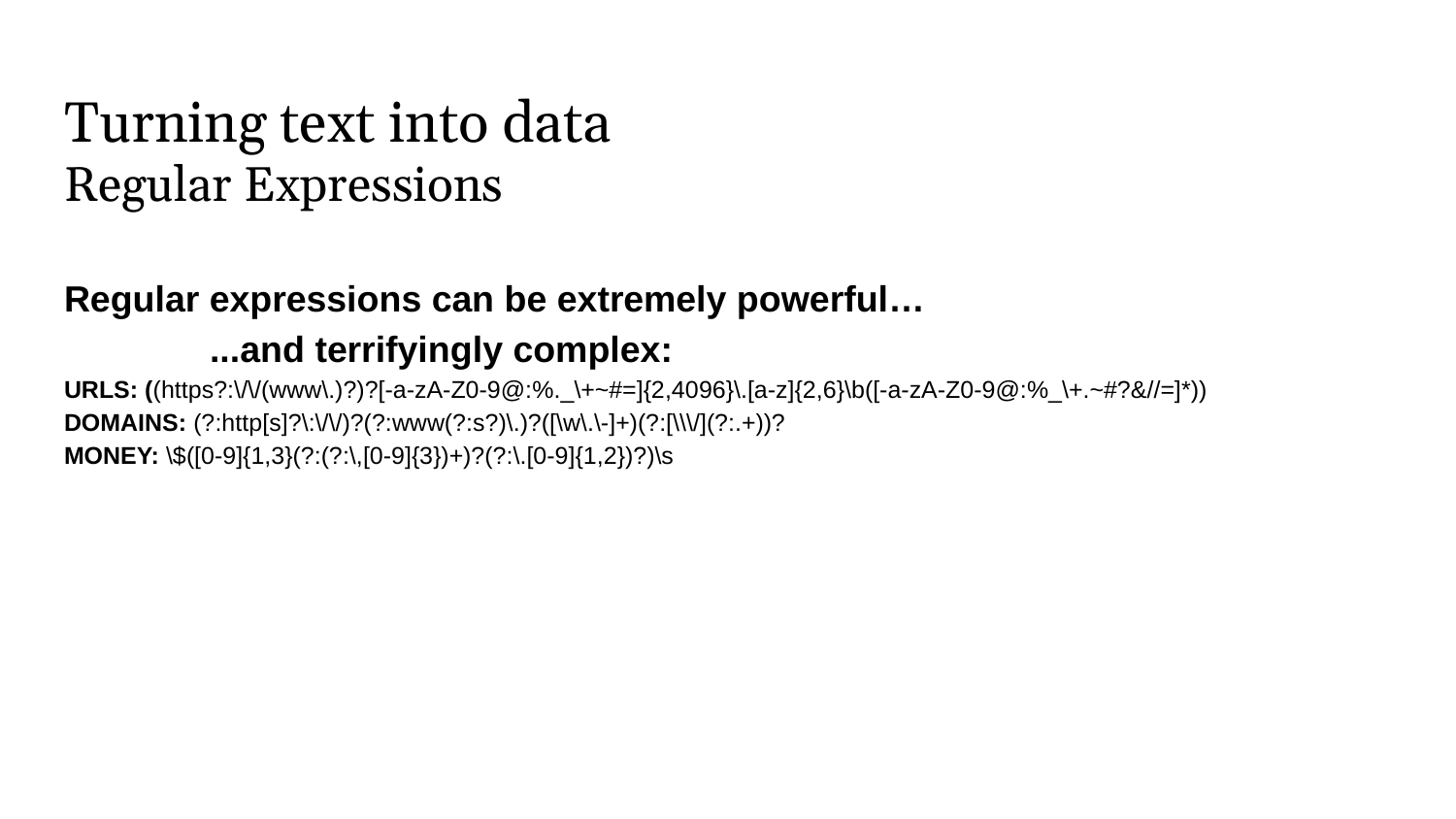

# Turning text into data
Regular Expressions
Regular expressions can be extremely powerful…
	...and terrifyingly complex:
URLS: ((https?:\/\/(www\.)?)?[-a-zA-Z0-9@:%._\+~#=]{2,4096}\.[a-z]{2,6}\b([-a-zA-Z0-9@:%_\+.~#?&//=]*))
DOMAINS: (?:http[s]?\:\/\/)?(?:www(?:s?)\.)?([\w\.\-]+)(?:[\\\/](?:.+))?
MONEY: \$([0-9]{1,3}(?:(?:\,[0-9]{3})+)?(?:\.[0-9]{1,2})?)\s